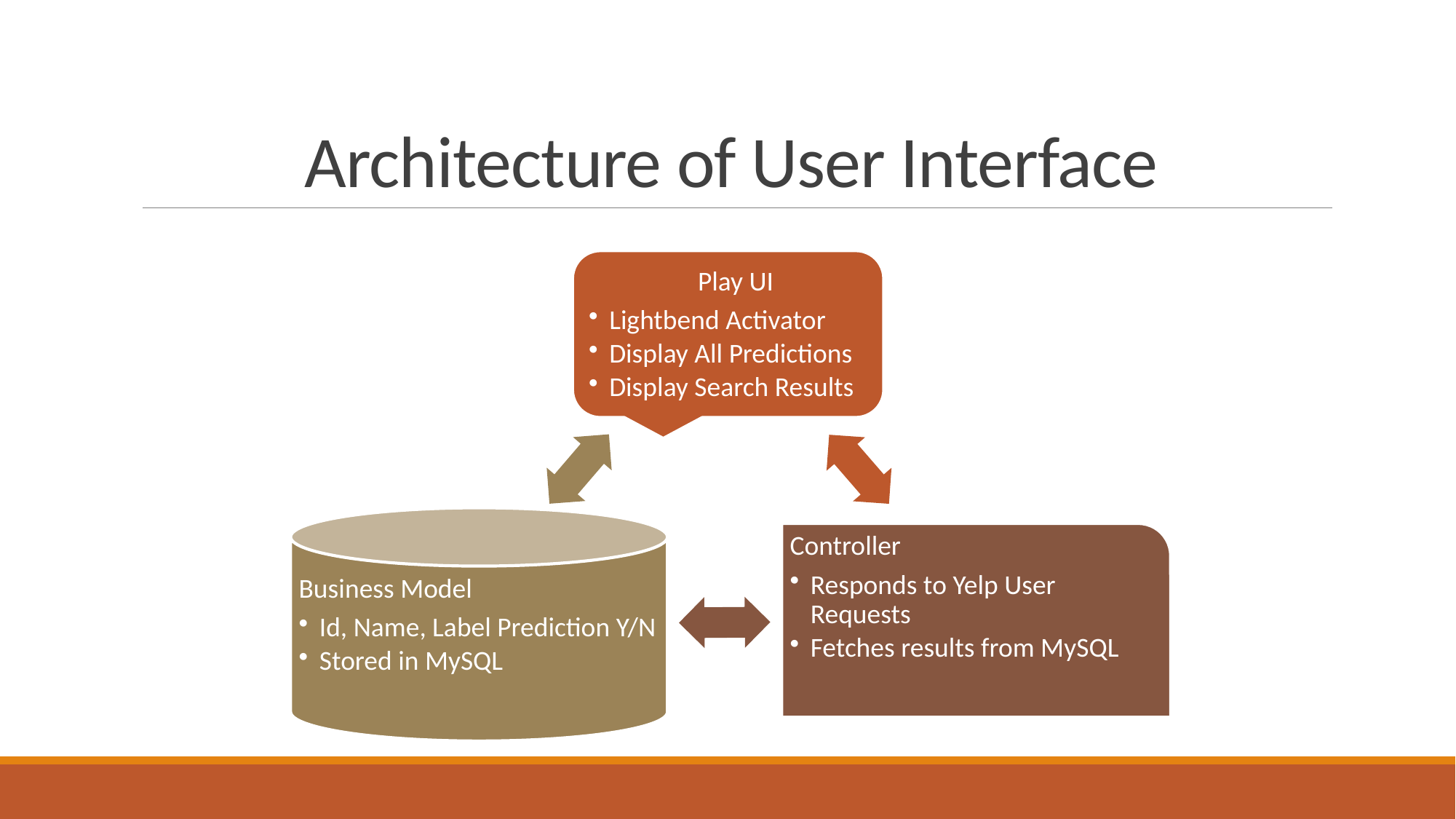

# Architecture of User Interface
	Play UI
Lightbend Activator
Display All Predictions
Display Search Results

Controller
Responds to Yelp User Requests
Fetches results from MySQL

Business Model
Id, Name, Label Prediction Y/N
Stored in MySQL